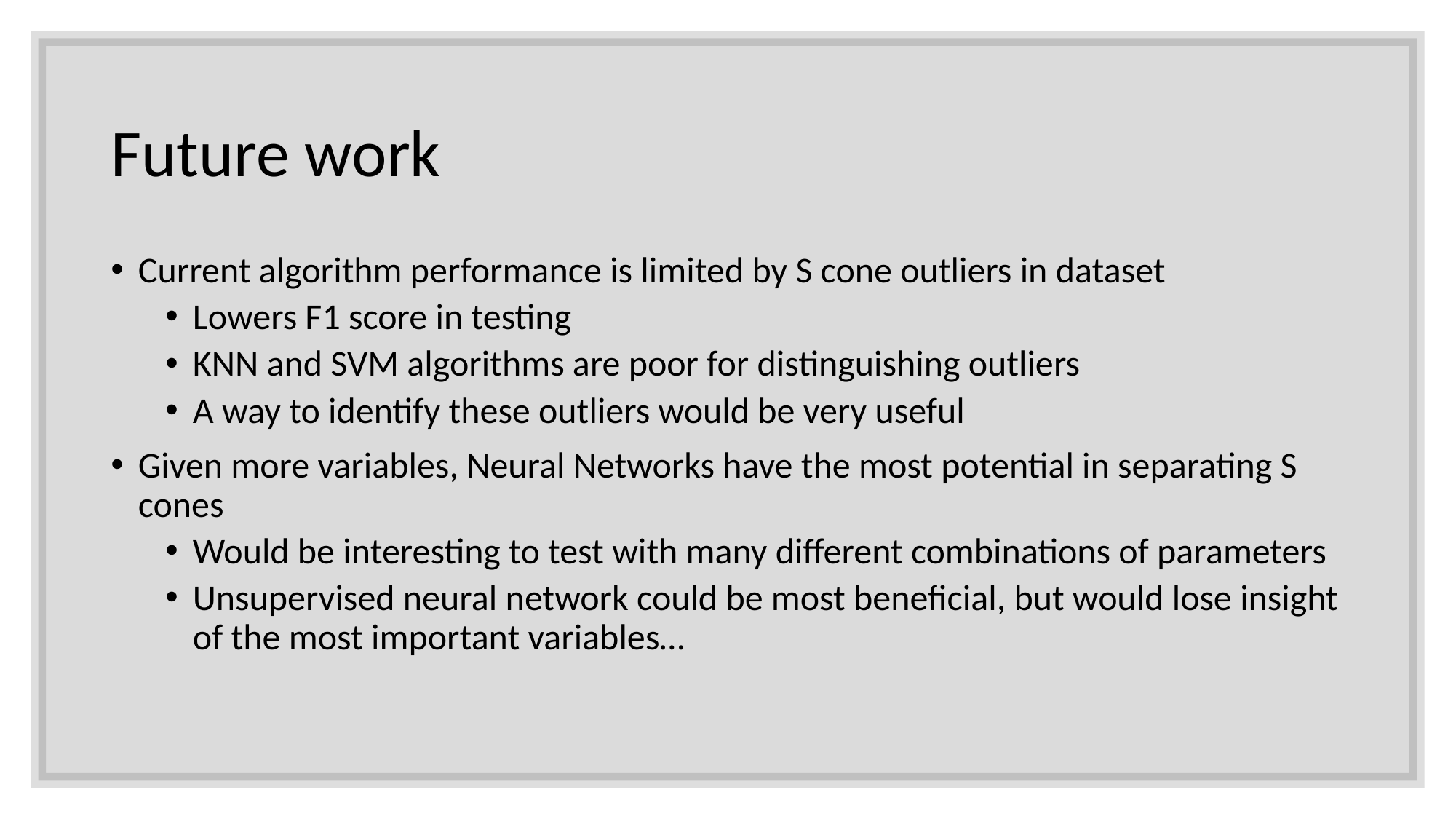

# Future work
Current algorithm performance is limited by S cone outliers in dataset
Lowers F1 score in testing
KNN and SVM algorithms are poor for distinguishing outliers
A way to identify these outliers would be very useful
Given more variables, Neural Networks have the most potential in separating S cones
Would be interesting to test with many different combinations of parameters
Unsupervised neural network could be most beneficial, but would lose insight of the most important variables…